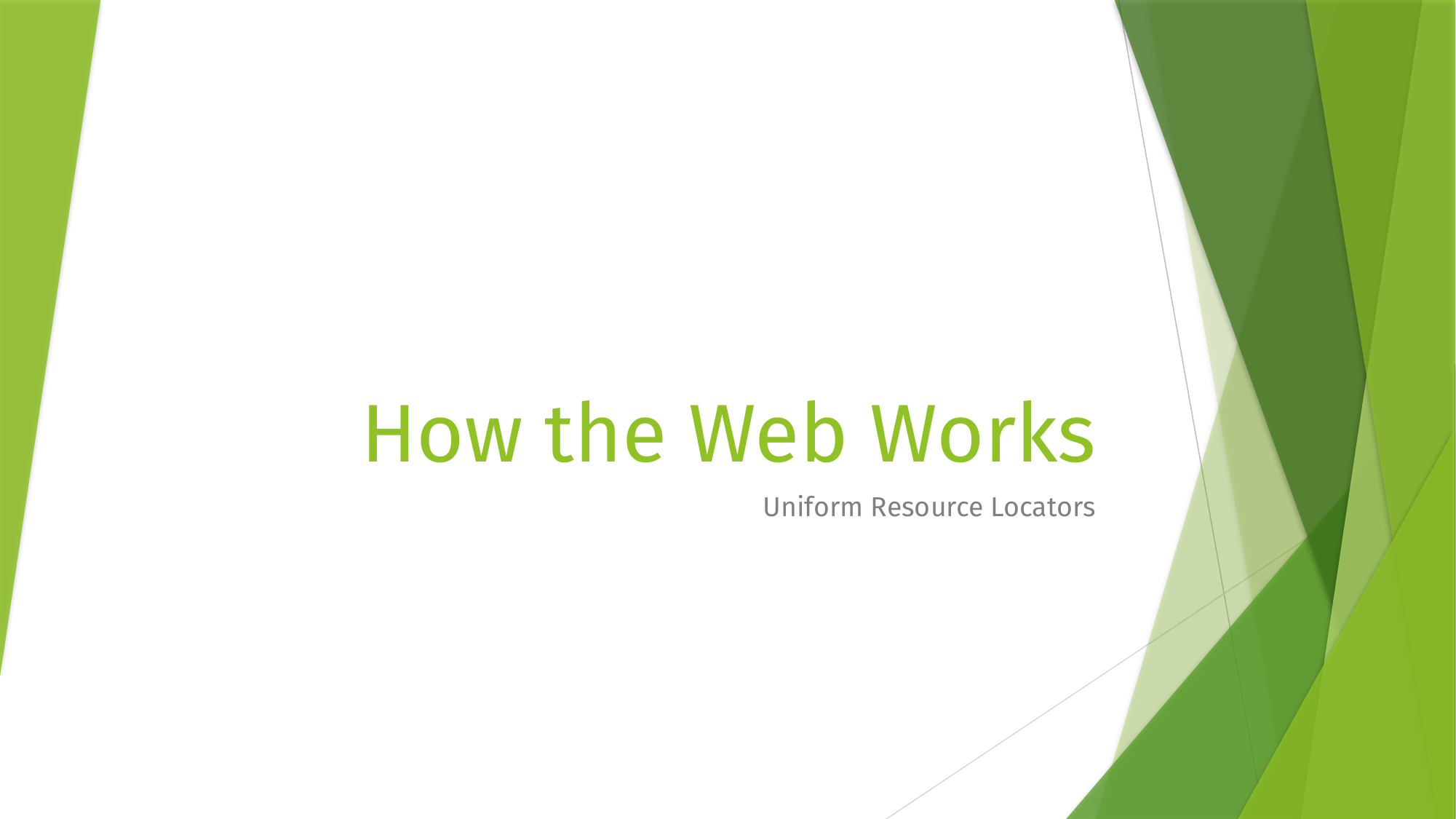

# How the Web Works
Uniform Resource Locators